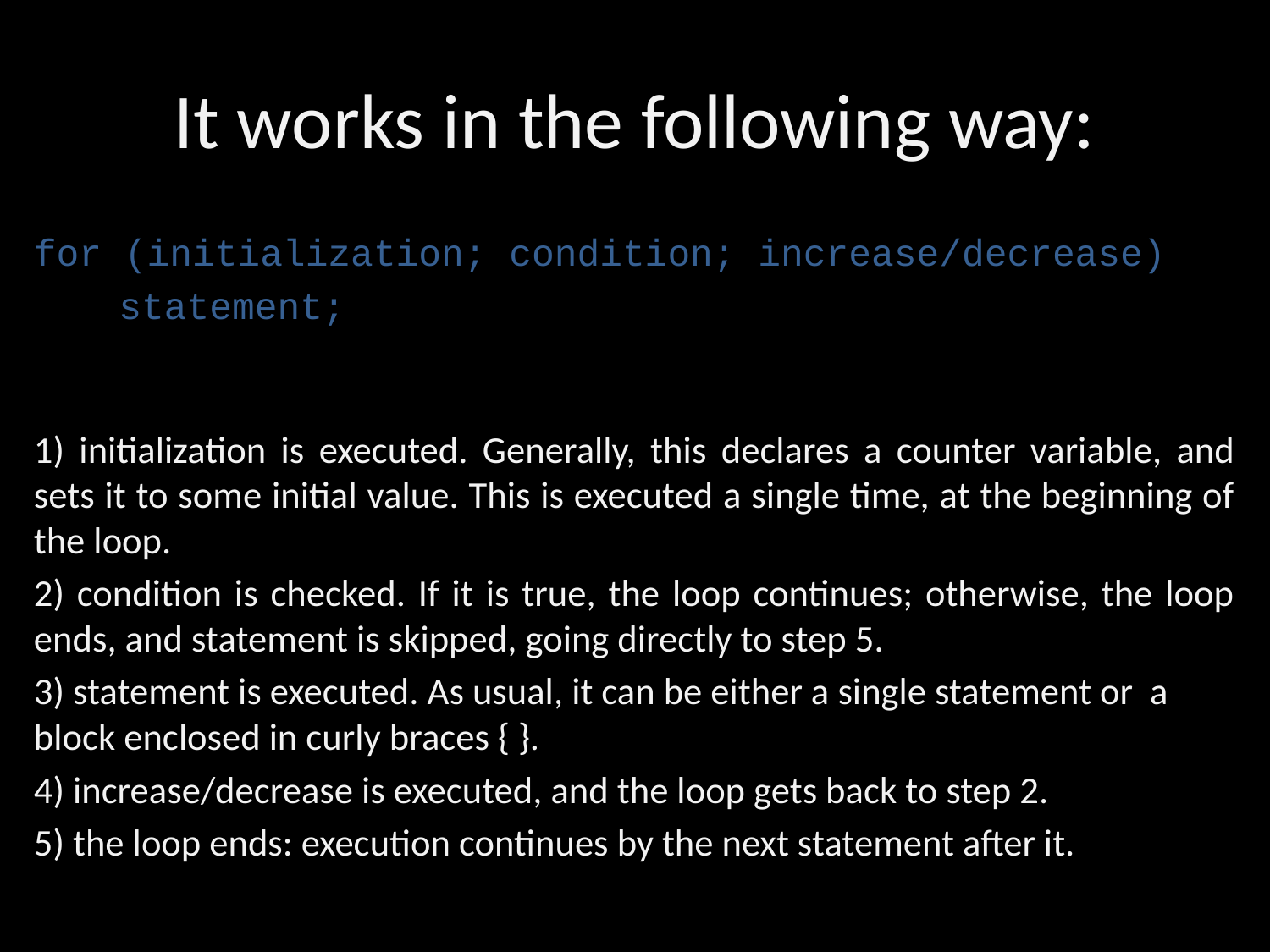

# It works in the following way:
for (initialization; condition; increase/decrease)
		statement;
1) initialization is executed. Generally, this declares a counter variable, and sets it to some initial value. This is executed a single time, at the beginning of the loop.
2) condition is checked. If it is true, the loop continues; otherwise, the loop ends, and statement is skipped, going directly to step 5.
3) statement is executed. As usual, it can be either a single statement or  a block enclosed in curly braces { }.
4) increase/decrease is executed, and the loop gets back to step 2.
5) the loop ends: execution continues by the next statement after it.